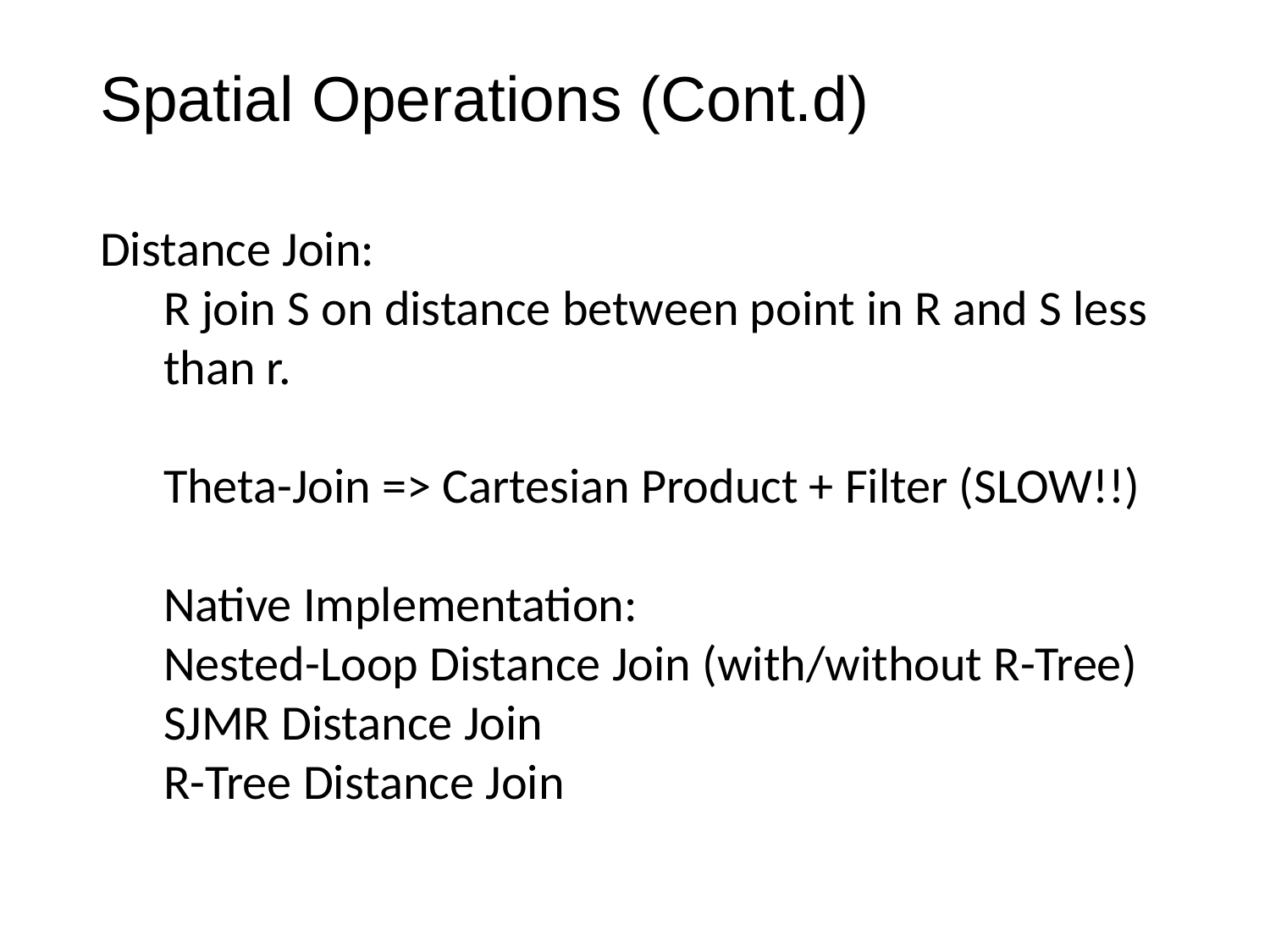

Spatial Operations (Cont.d)
Distance Join:
R join S on distance between point in R and S less than r.

Theta-Join => Cartesian Product + Filter (SLOW!!)

Native Implementation:
Nested-Loop Distance Join (with/without R-Tree)
SJMR Distance Join
R-Tree Distance Join